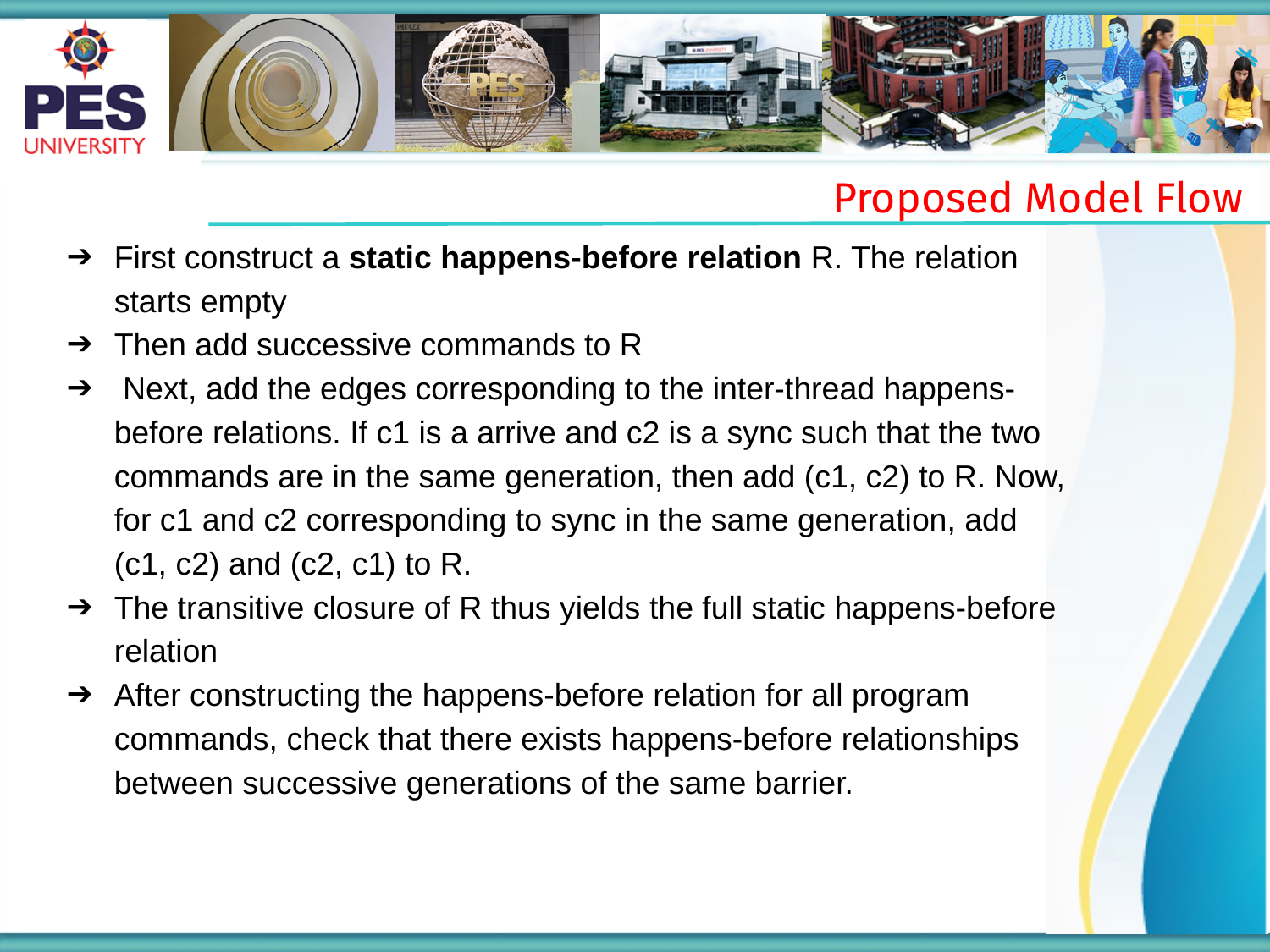

Proposed Model Flow
First construct a static happens-before relation R. The relation starts empty
Then add successive commands to R
 Next, add the edges corresponding to the inter-thread happens-before relations. If c1 is a arrive and c2 is a sync such that the two commands are in the same generation, then add (c1, c2) to R. Now, for c1 and c2 corresponding to sync in the same generation, add (c1, c2) and (c2, c1) to R.
The transitive closure of R thus yields the full static happens-before relation
After constructing the happens-before relation for all program commands, check that there exists happens-before relationships between successive generations of the same barrier.